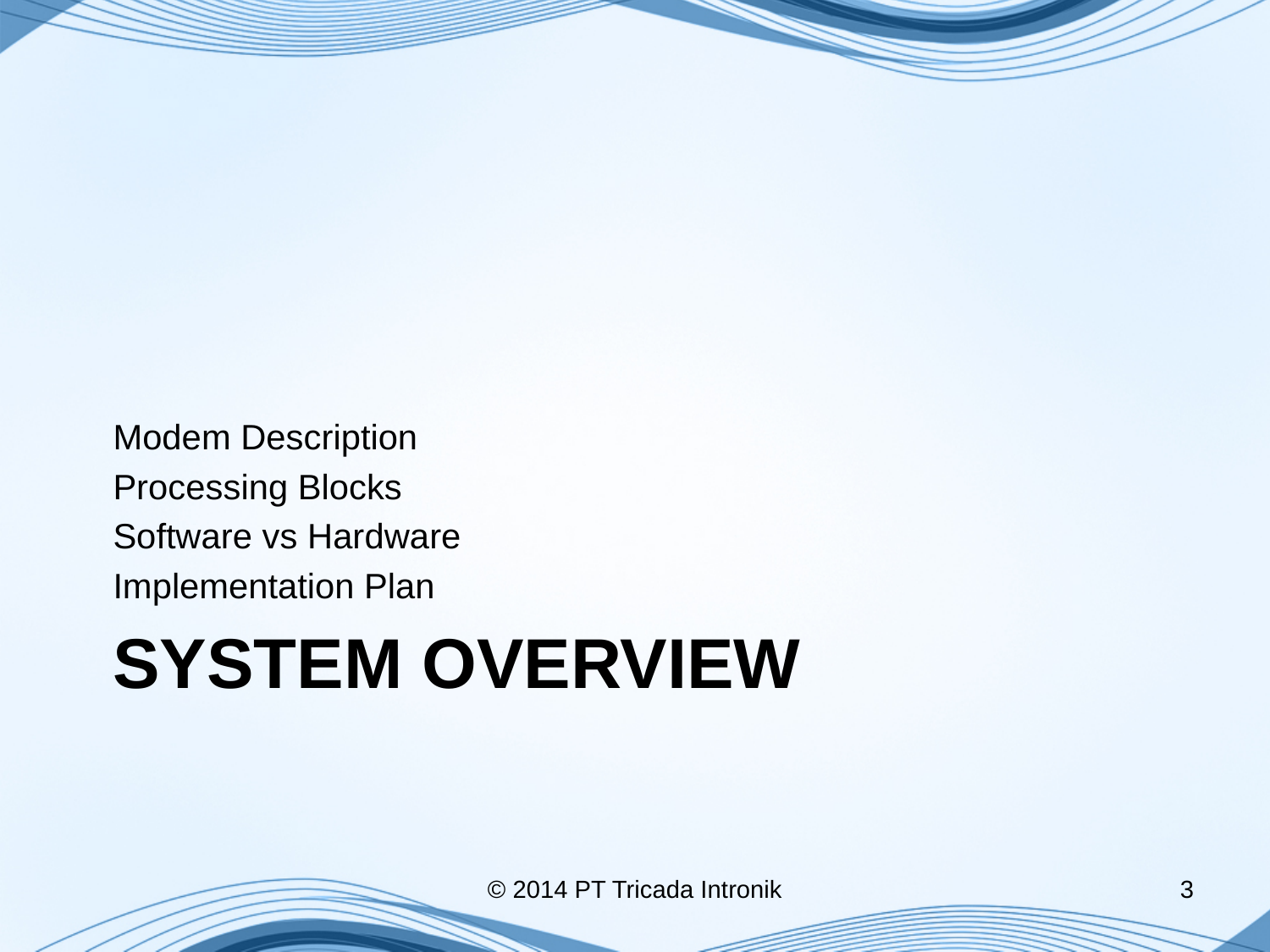

Modem Description
Processing Blocks
Software vs Hardware
Implementation Plan
# System Overview

© 2014 PT Tricada Intronik
3